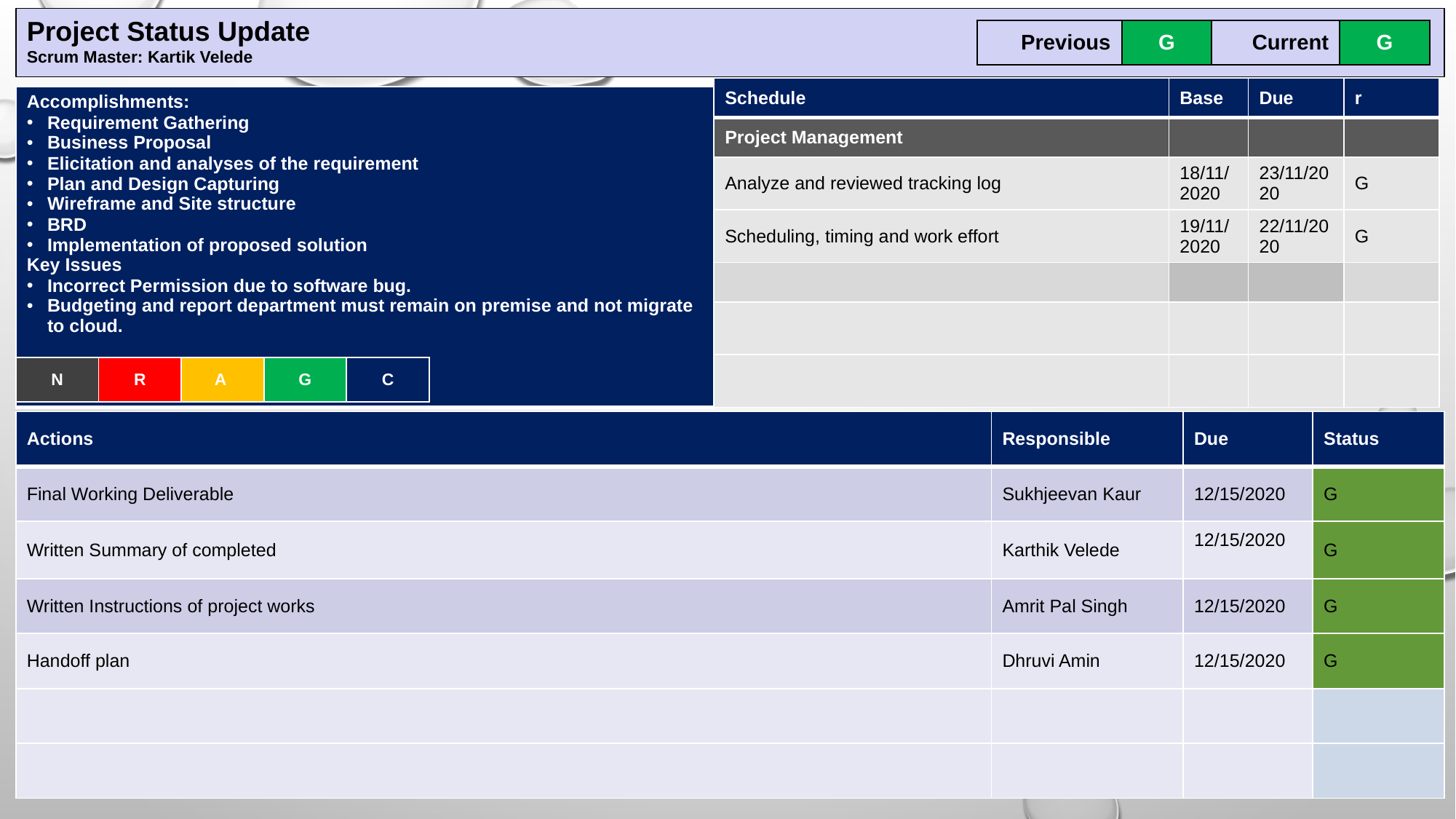

Project Status Update
Scrum Master: Kartik Velede
| Previous | G | Current | G |
| --- | --- | --- | --- |
| Schedule | Base | Due | r |
| --- | --- | --- | --- |
| Project Management |  |  |  |
| Analyze and reviewed tracking log | 18/11/2020 | 23/11/2020 | G |
| Scheduling, timing and work effort | 19/11/2020 | 22/11/2020 | G |
|  |  |  |  |
|  |  |  |  |
|  |  |  |  |
| Accomplishments: Requirement Gathering Business Proposal Elicitation and analyses of the requirement Plan and Design Capturing Wireframe and Site structure BRD Implementation of proposed solution Key Issues Incorrect Permission due to software bug. Budgeting and report department must remain on premise and not migrate to cloud. |
| --- |
| N | R | A | G | C |
| --- | --- | --- | --- | --- |
| Actions | Responsible | Due | Status |
| --- | --- | --- | --- |
| Final Working Deliverable | Sukhjeevan Kaur | 12/15/2020 | G |
| Written Summary of completed | Karthik Velede | 12/15/2020 | G |
| Written Instructions of project works | Amrit Pal Singh | 12/15/2020 | G |
| Handoff plan | Dhruvi Amin | 12/15/2020 | G |
|  |  |  |  |
|  |  |  |  |